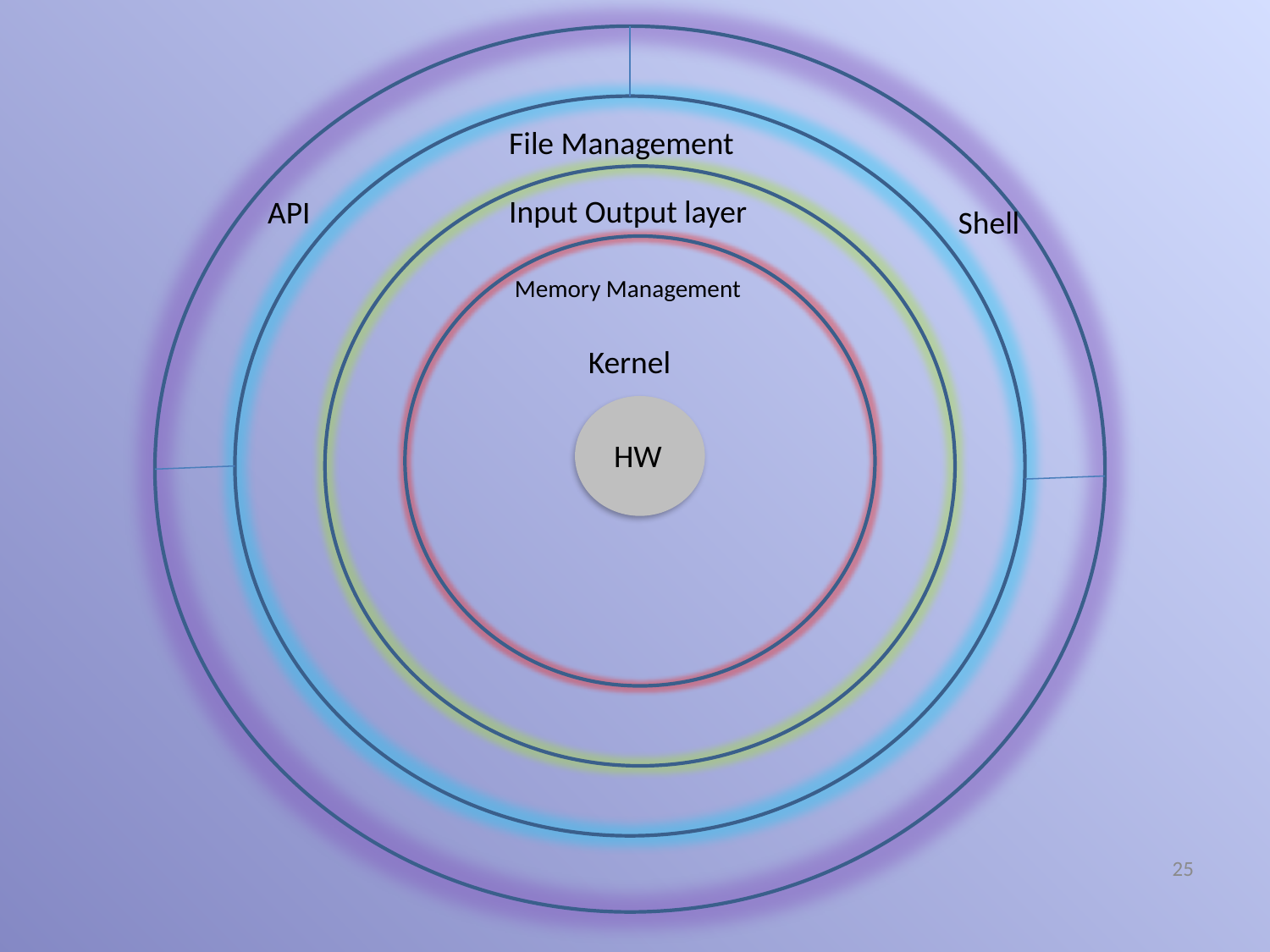

File Management

Input Output layer
API
Shell

Memory Management

Kernel

HW
25